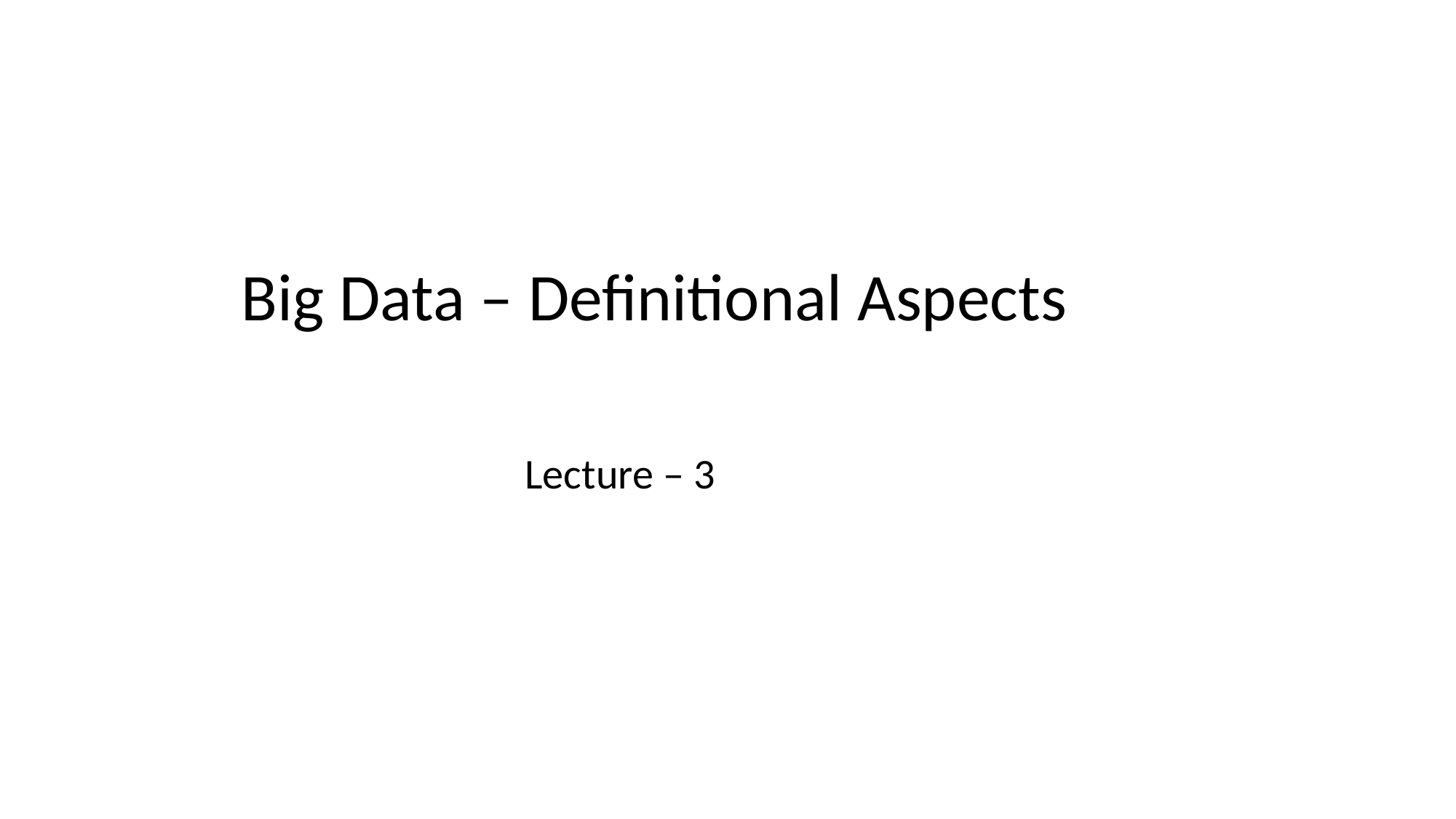

# Big Data – Definitional Aspects
Lecture – 3